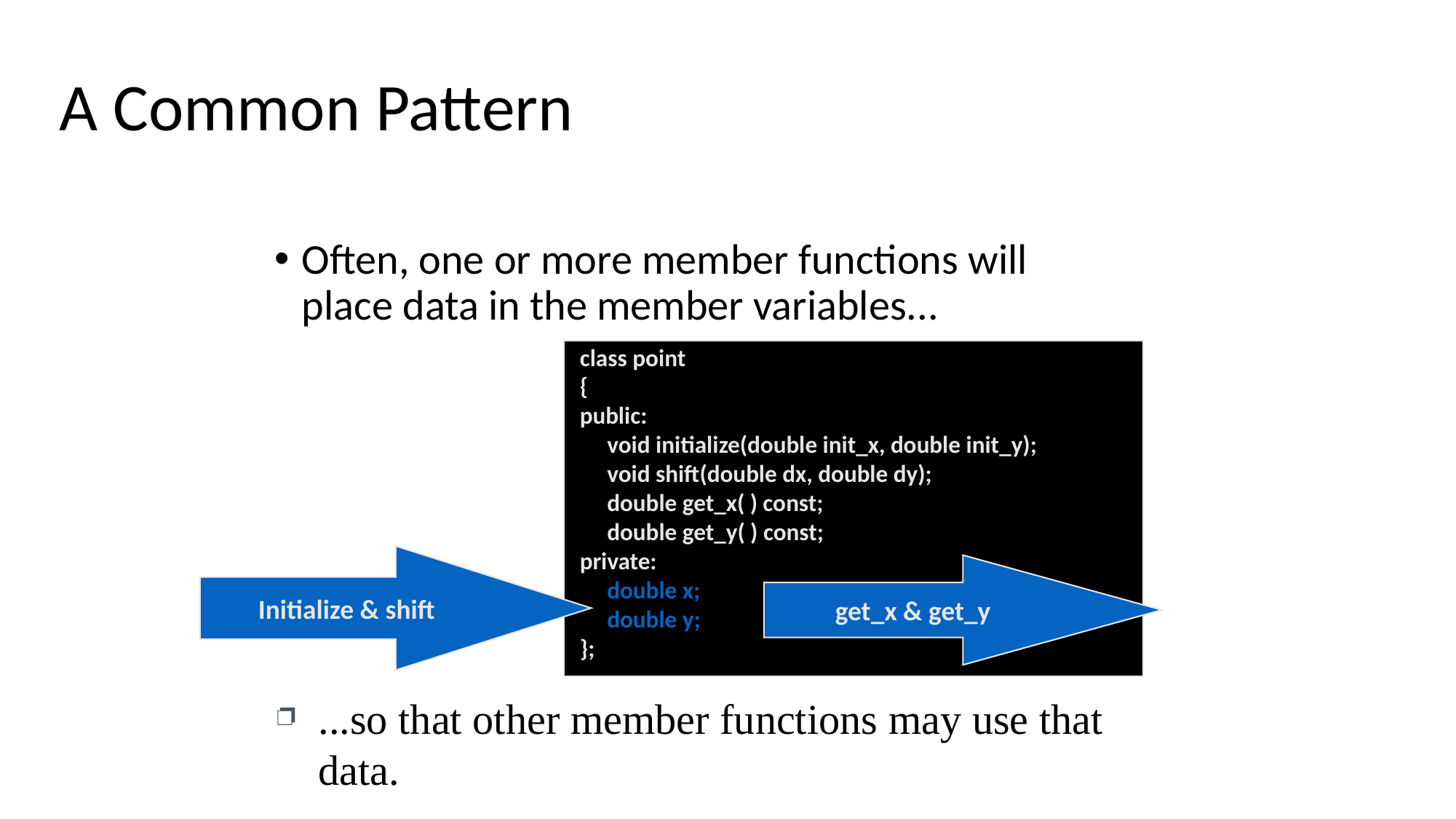

# A Common Pattern
Often, one or more member functions will place data in the member variables...
class point
{
public:
     void initialize(double init_x, double init_y);
     void shift(double dx, double dy);
     double get_x( ) const;
     double get_y( ) const;
private:
     double x;
     double y;
};

Initialize & shift
get_x & get_y
...so that other member functions may use that data.